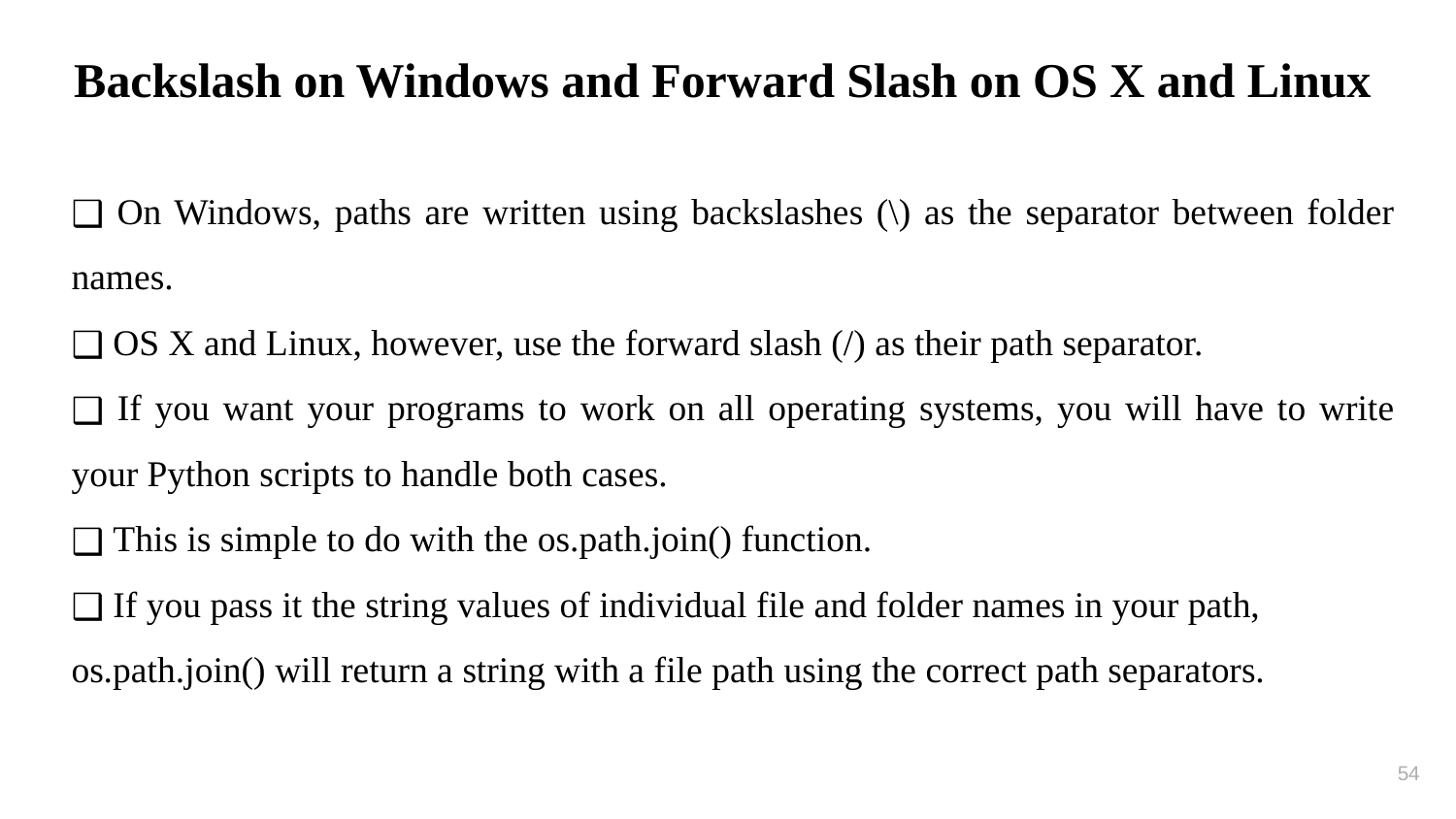

Backslash on Windows and Forward Slash on OS X and Linux
 On Windows, paths are written using backslashes (\) as the separator between folder names.
 OS X and Linux, however, use the forward slash (/) as their path separator.
 If you want your programs to work on all operating systems, you will have to write your Python scripts to handle both cases.
 This is simple to do with the os.path.join() function.
 If you pass it the string values of individual file and folder names in your path,
os.path.join() will return a string with a file path using the correct path separators.

54